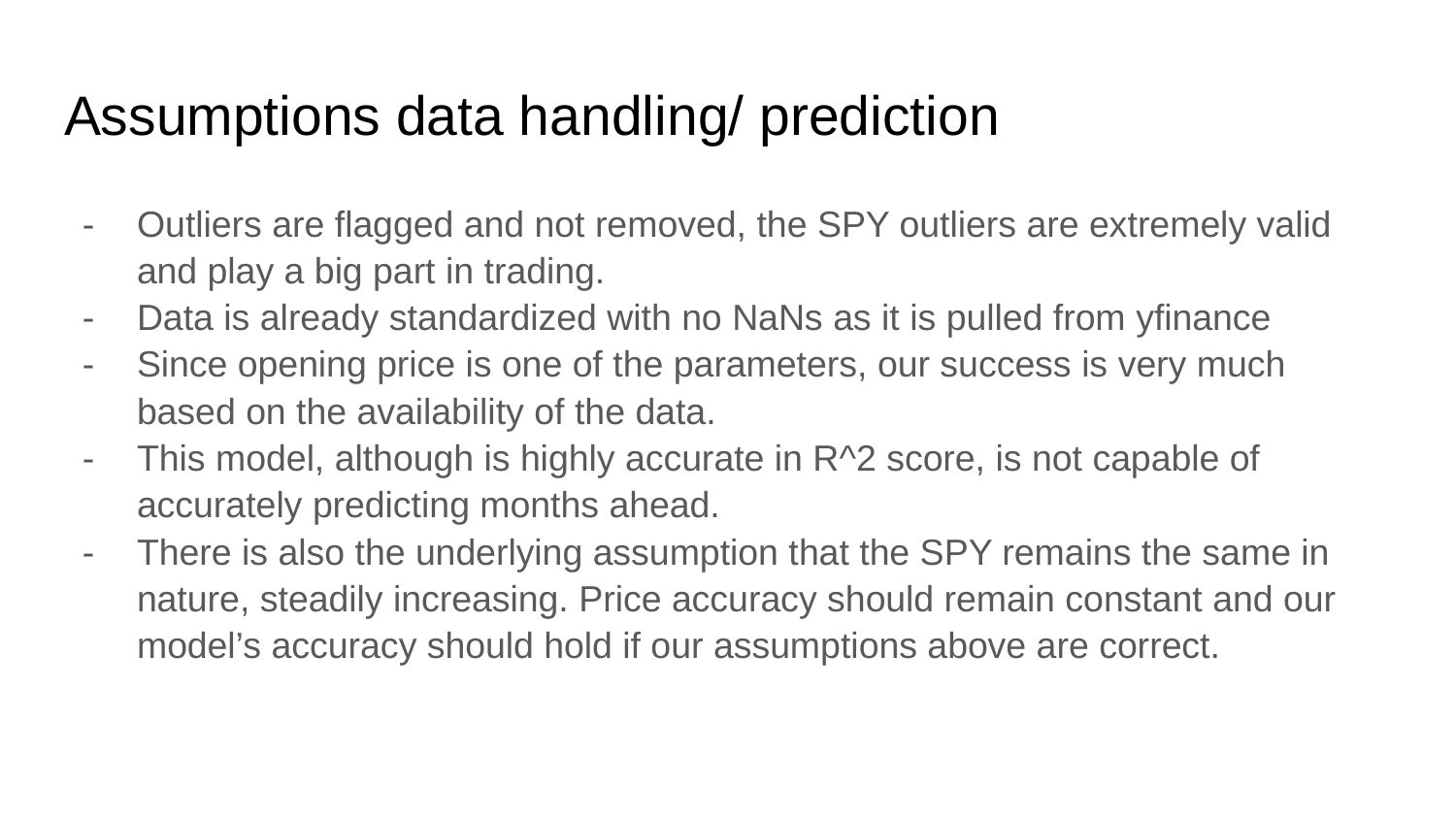

# Assumptions data handling/ prediction
Outliers are flagged and not removed, the SPY outliers are extremely valid and play a big part in trading.
Data is already standardized with no NaNs as it is pulled from yfinance
Since opening price is one of the parameters, our success is very much based on the availability of the data.
This model, although is highly accurate in R^2 score, is not capable of accurately predicting months ahead.
There is also the underlying assumption that the SPY remains the same in nature, steadily increasing. Price accuracy should remain constant and our model’s accuracy should hold if our assumptions above are correct.